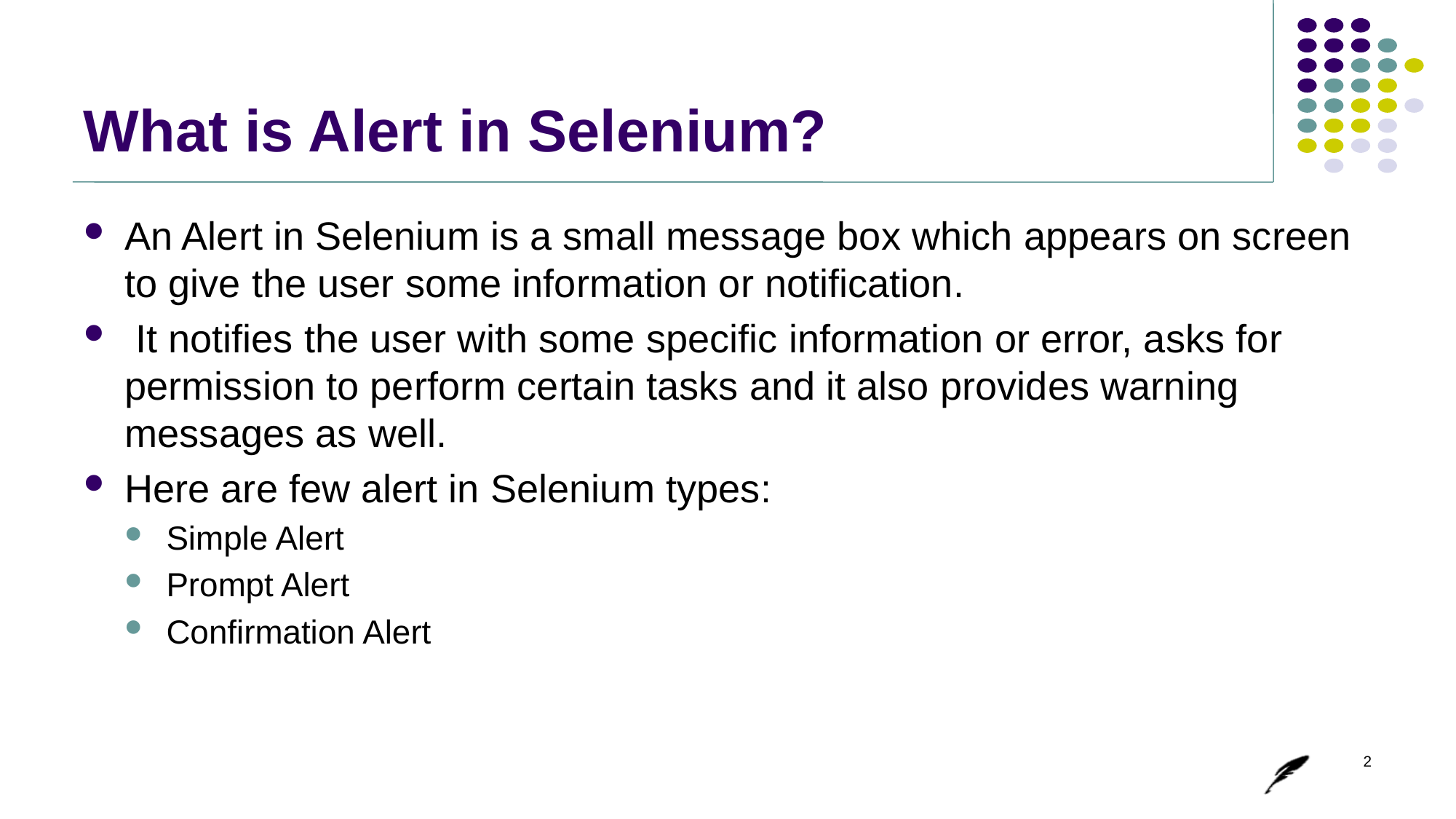

# What is Alert in Selenium?
An Alert in Selenium is a small message box which appears on screen to give the user some information or notification.
 It notifies the user with some specific information or error, asks for permission to perform certain tasks and it also provides warning messages as well.
Here are few alert in Selenium types:
Simple Alert
Prompt Alert
Confirmation Alert
2